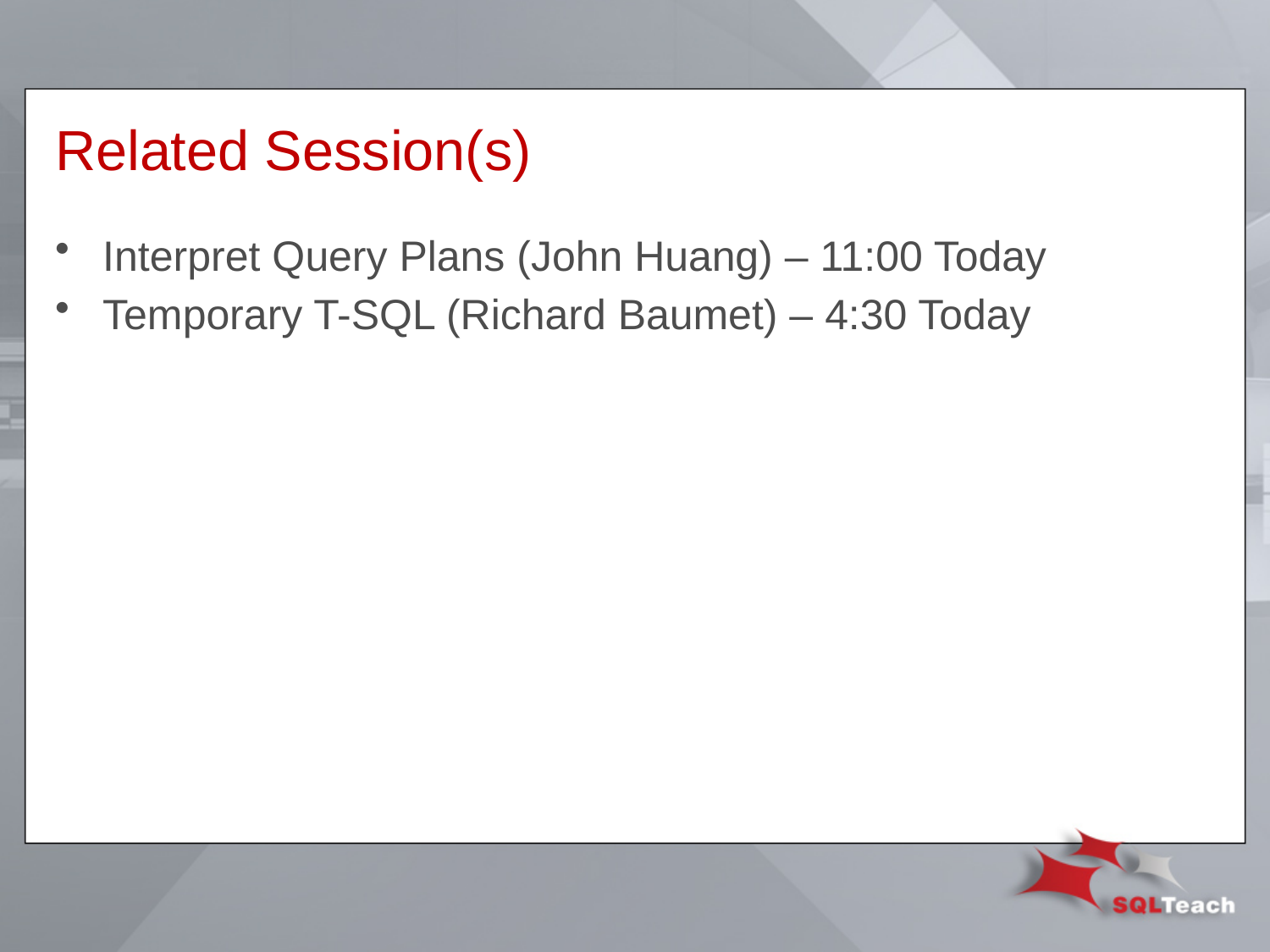

# Related Session(s)
Interpret Query Plans (John Huang) – 11:00 Today
Temporary T-SQL (Richard Baumet) – 4:30 Today